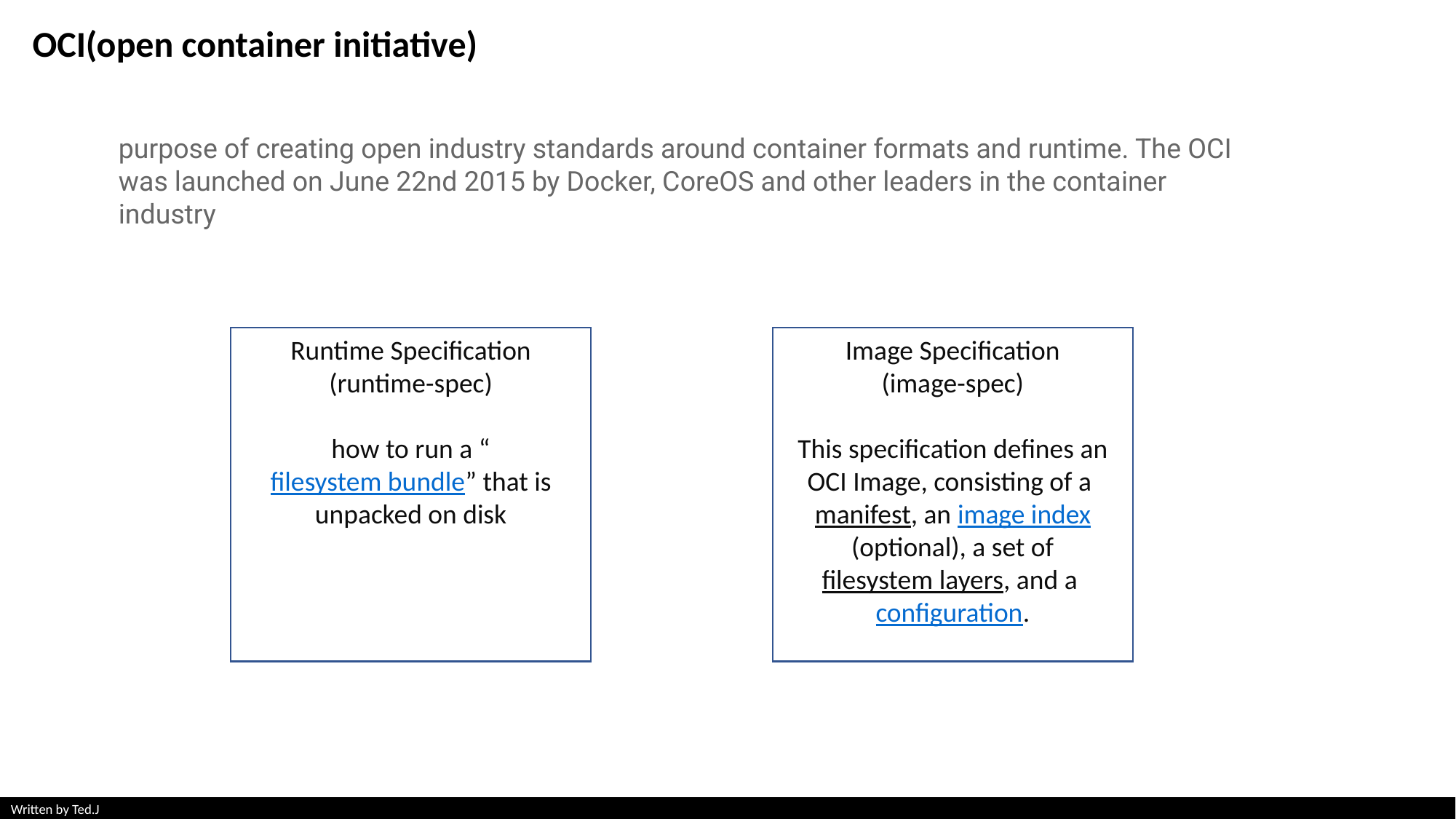

OCI(open container initiative)
purpose of creating open industry standards around container formats and runtime. The OCI was launched on June 22nd 2015 by Docker, CoreOS and other leaders in the container industry
Runtime Specification
(runtime-spec)

how to run a “filesystem bundle” that is unpacked on disk
Image Specification
(image-spec)
This specification defines an OCI Image, consisting of a manifest, an image index (optional), a set of filesystem layers, and a configuration.